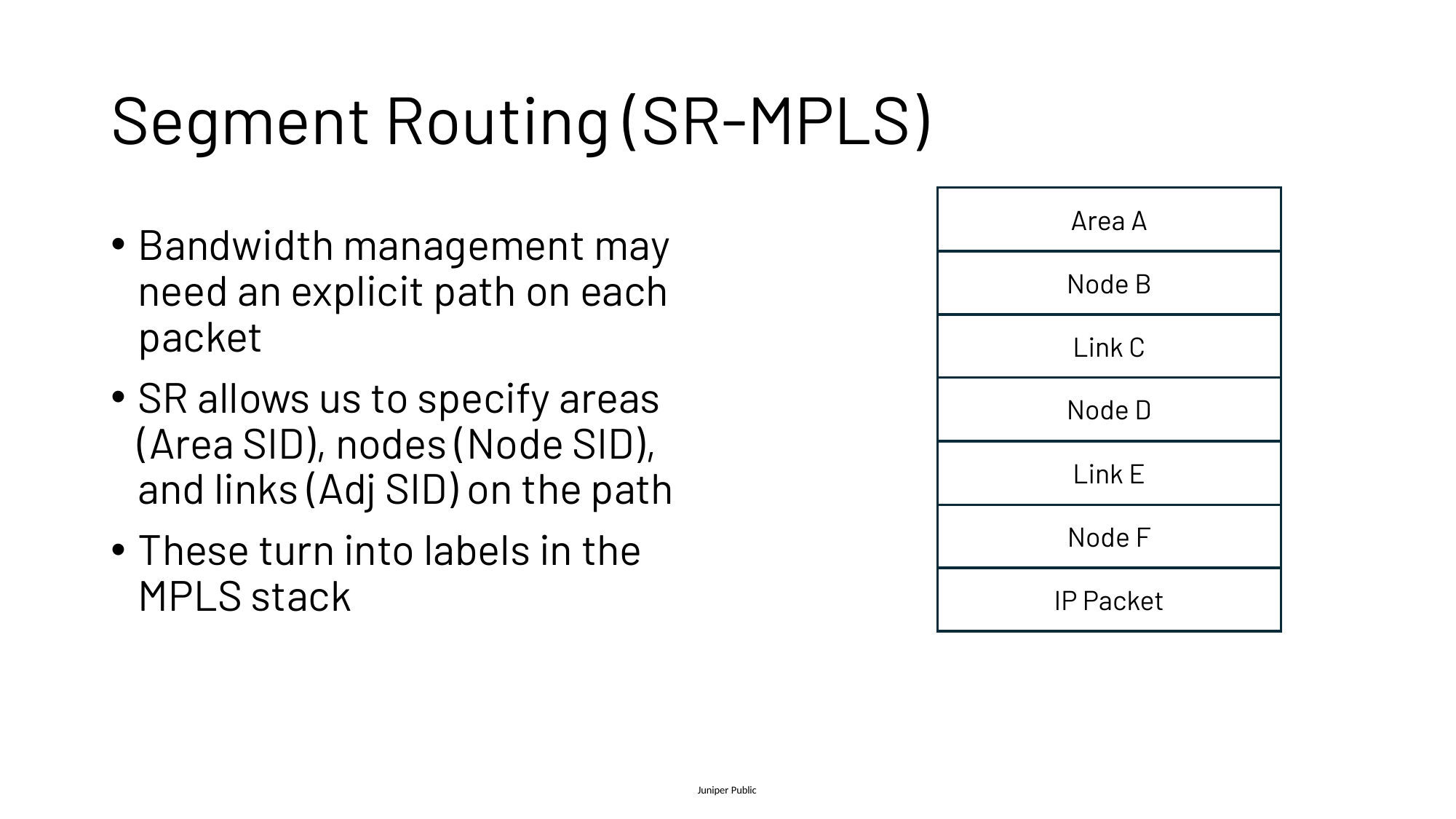

# Segment Routing (SR-MPLS)
Area A
Bandwidth management may need an explicit path on each packet
SR allows us to specify areas (Area SID), nodes (Node SID), and links (Adj SID) on the path
These turn into labels in the MPLS stack
Node B
Link C
Node D
Link E
Node F
IP Packet